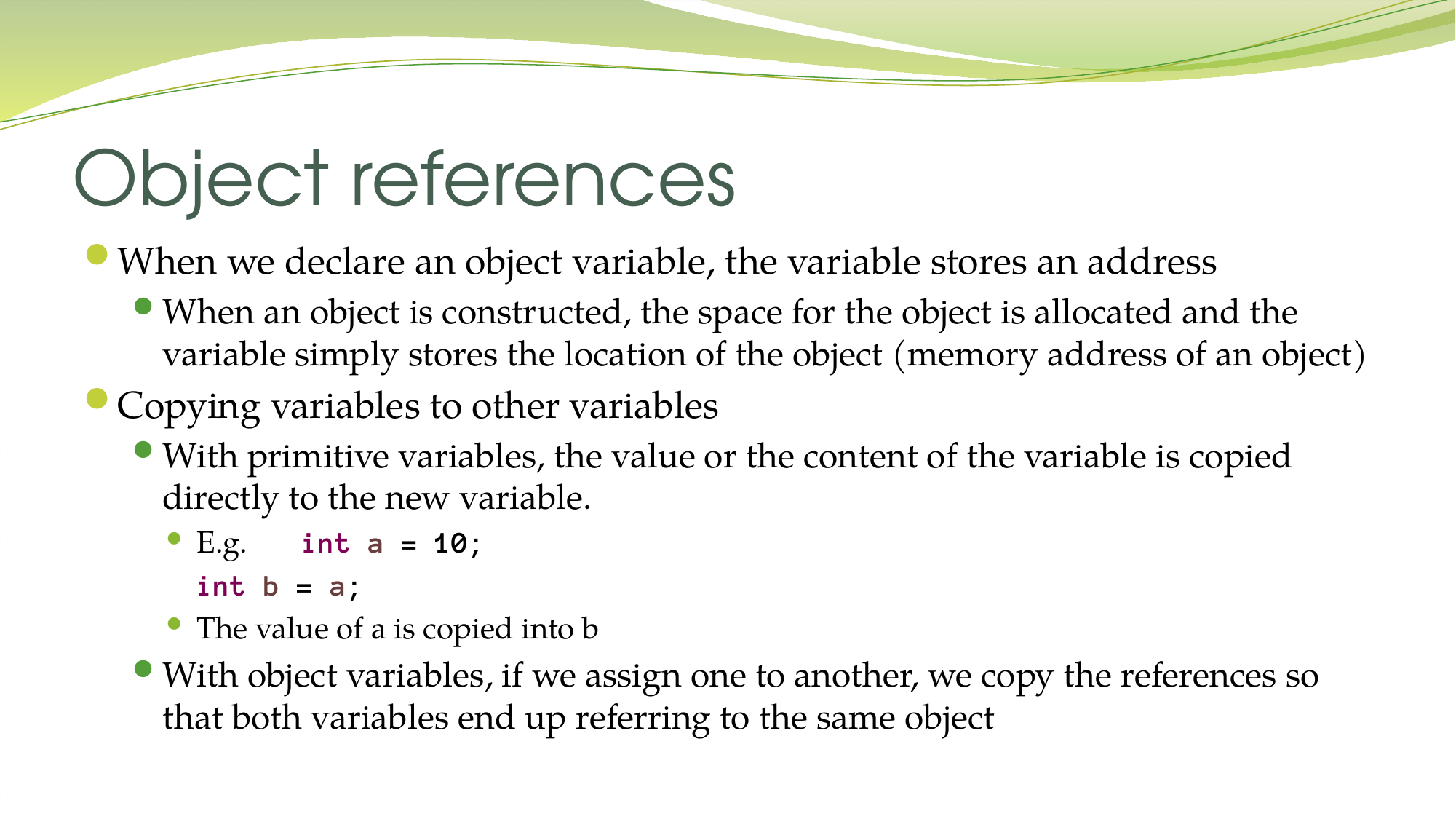

# Object references
When we declare an object variable, the variable stores an address
When an object is constructed, the space for the object is allocated and the variable simply stores the location of the object (memory address of an object)
Copying variables to other variables
With primitive variables, the value or the content of the variable is copied directly to the new variable.
E.g. 	int a = 10;
	int b = a;
The value of a is copied into b
With object variables, if we assign one to another, we copy the references so that both variables end up referring to the same object